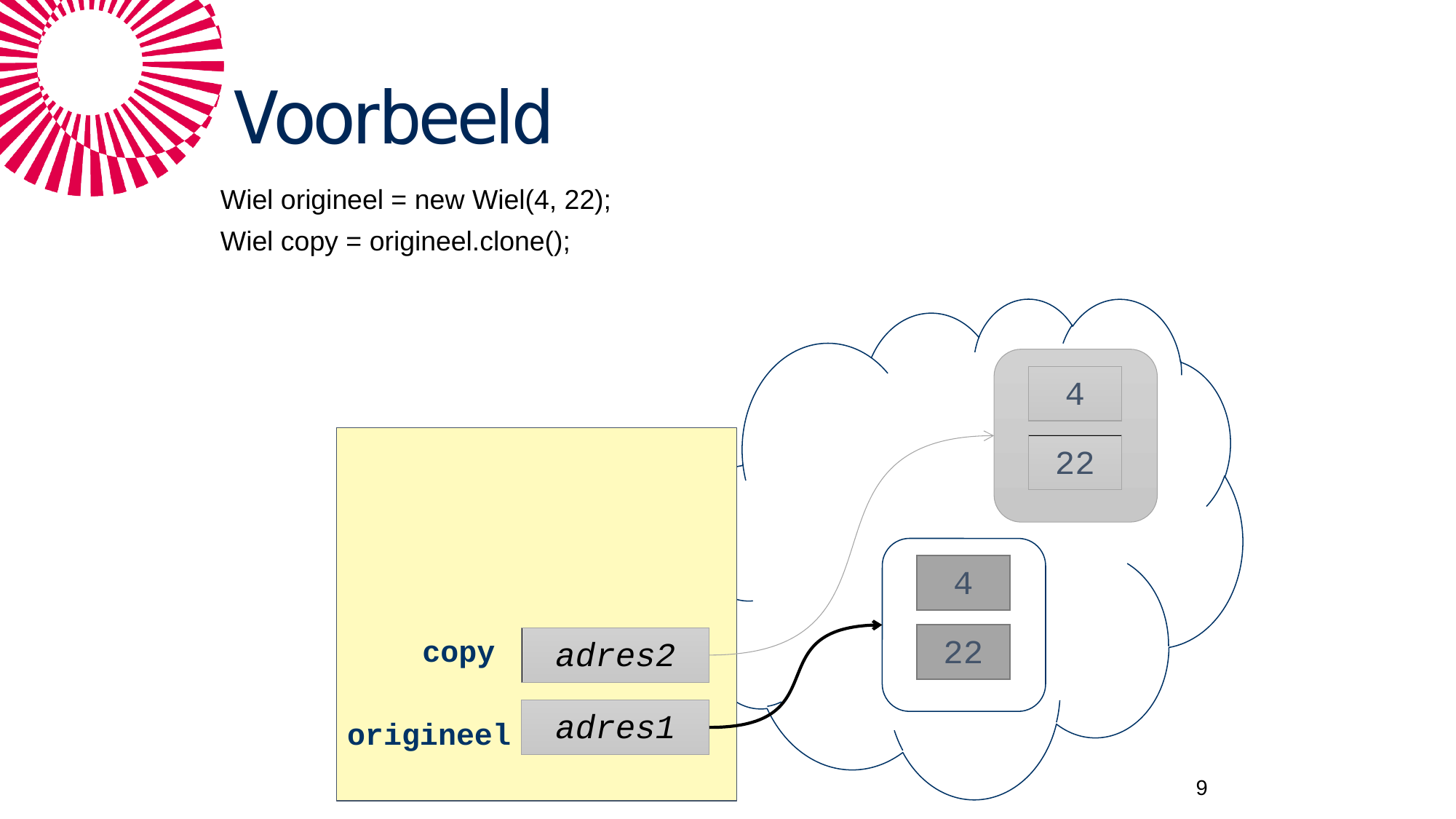

# Voorbeeld
Wiel origineel = new Wiel(4, 22);
Wiel copy = origineel.clone();

4
22
copy
adres2

4
22
adres1
origineel
9